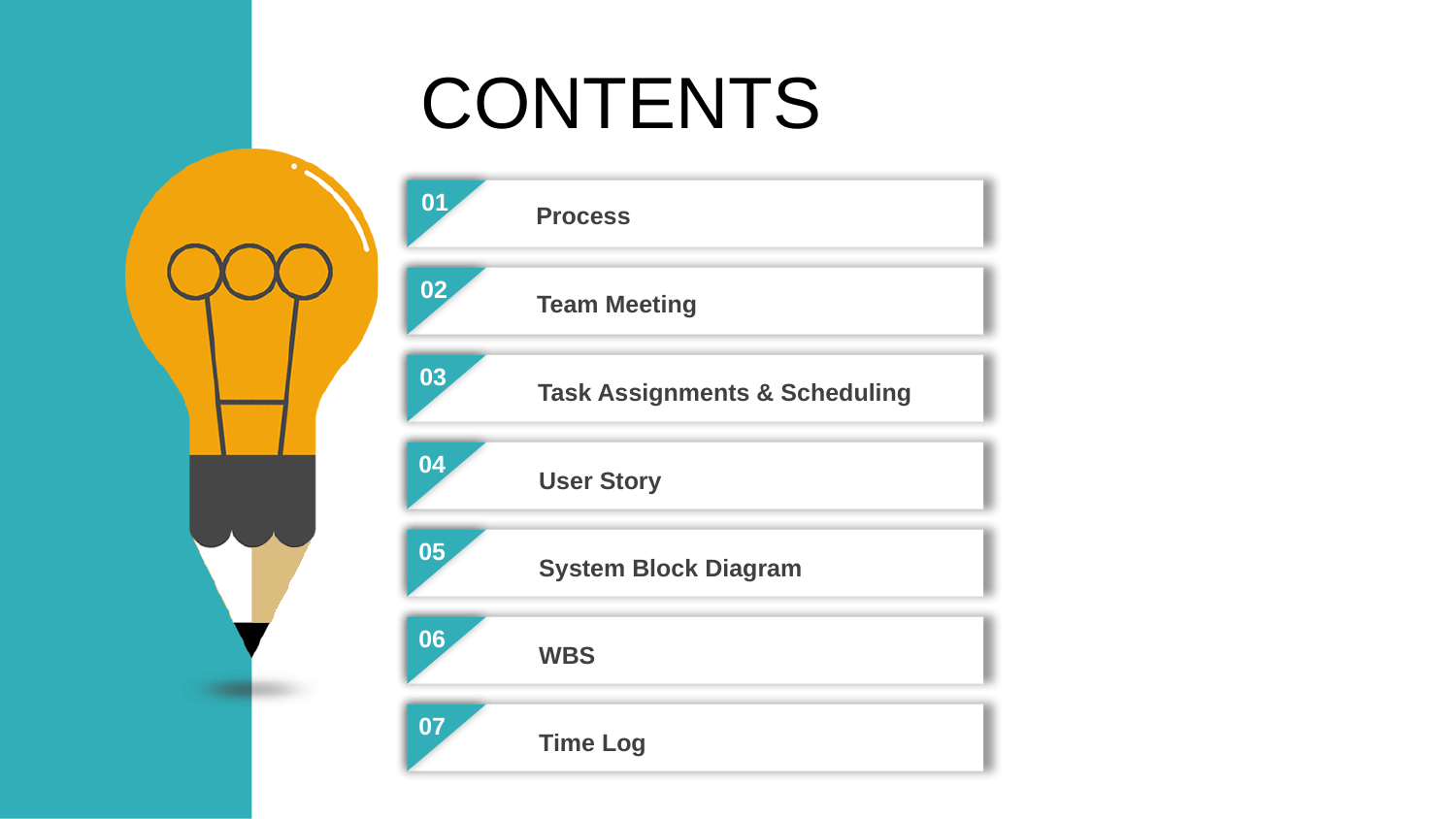

CONTENTS
01

Process
02

Team Meeting
03

Task Assignments & Scheduling
04

User Story
05

System Block Diagram
06

WBS
07

Time Log